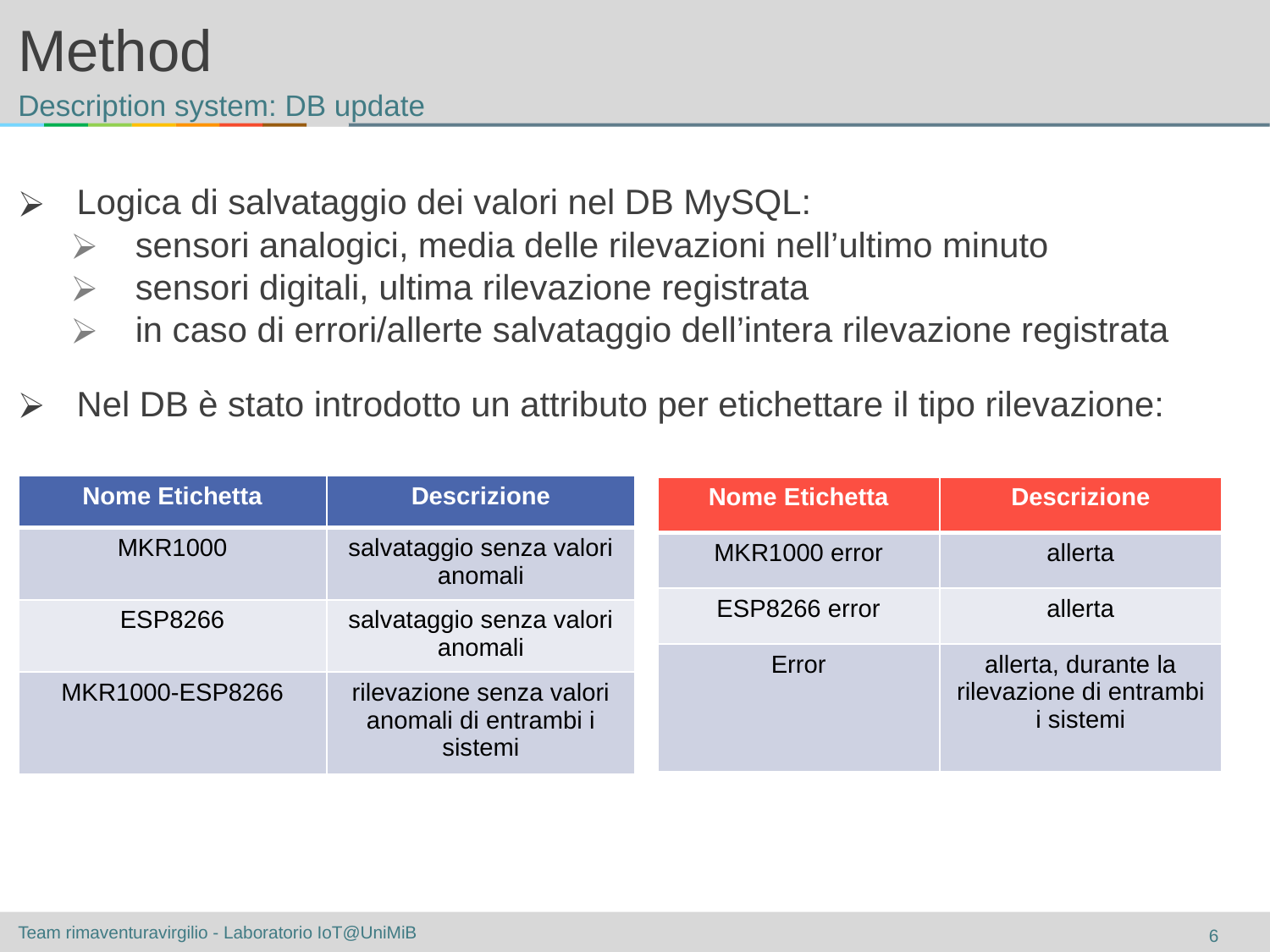

# Method
Description system: DB update
Logica di salvataggio dei valori nel DB MySQL:
sensori analogici, media delle rilevazioni nell’ultimo minuto
sensori digitali, ultima rilevazione registrata
in caso di errori/allerte salvataggio dell’intera rilevazione registrata
Nel DB è stato introdotto un attributo per etichettare il tipo rilevazione:
| Nome Etichetta | Descrizione |
| --- | --- |
| MKR1000 | salvataggio senza valori anomali |
| ESP8266 | salvataggio senza valori anomali |
| MKR1000-ESP8266 | rilevazione senza valori anomali di entrambi i sistemi |
| Nome Etichetta | Descrizione |
| --- | --- |
| MKR1000 error | allerta |
| ESP8266 error | allerta |
| Error | allerta, durante la rilevazione di entrambi i sistemi |

6
Team rimaventuravirgilio - Laboratorio IoT@UniMiB